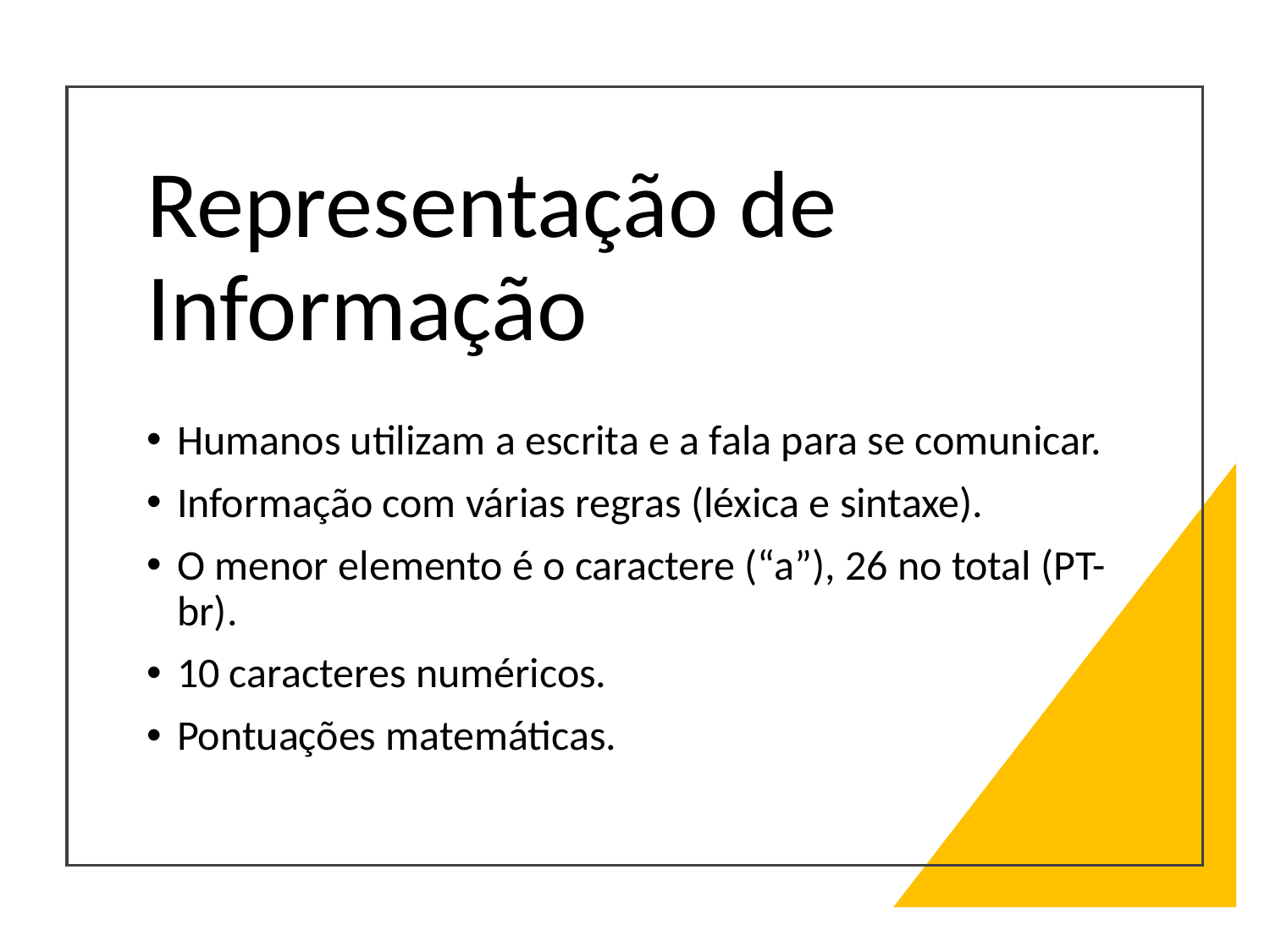

# Representação de Informação
Humanos utilizam a escrita e a fala para se comunicar.
Informação com várias regras (léxica e sintaxe).
O menor elemento é o caractere (“a”), 26 no total (PT-br).
10 caracteres numéricos.
Pontuações matemáticas.